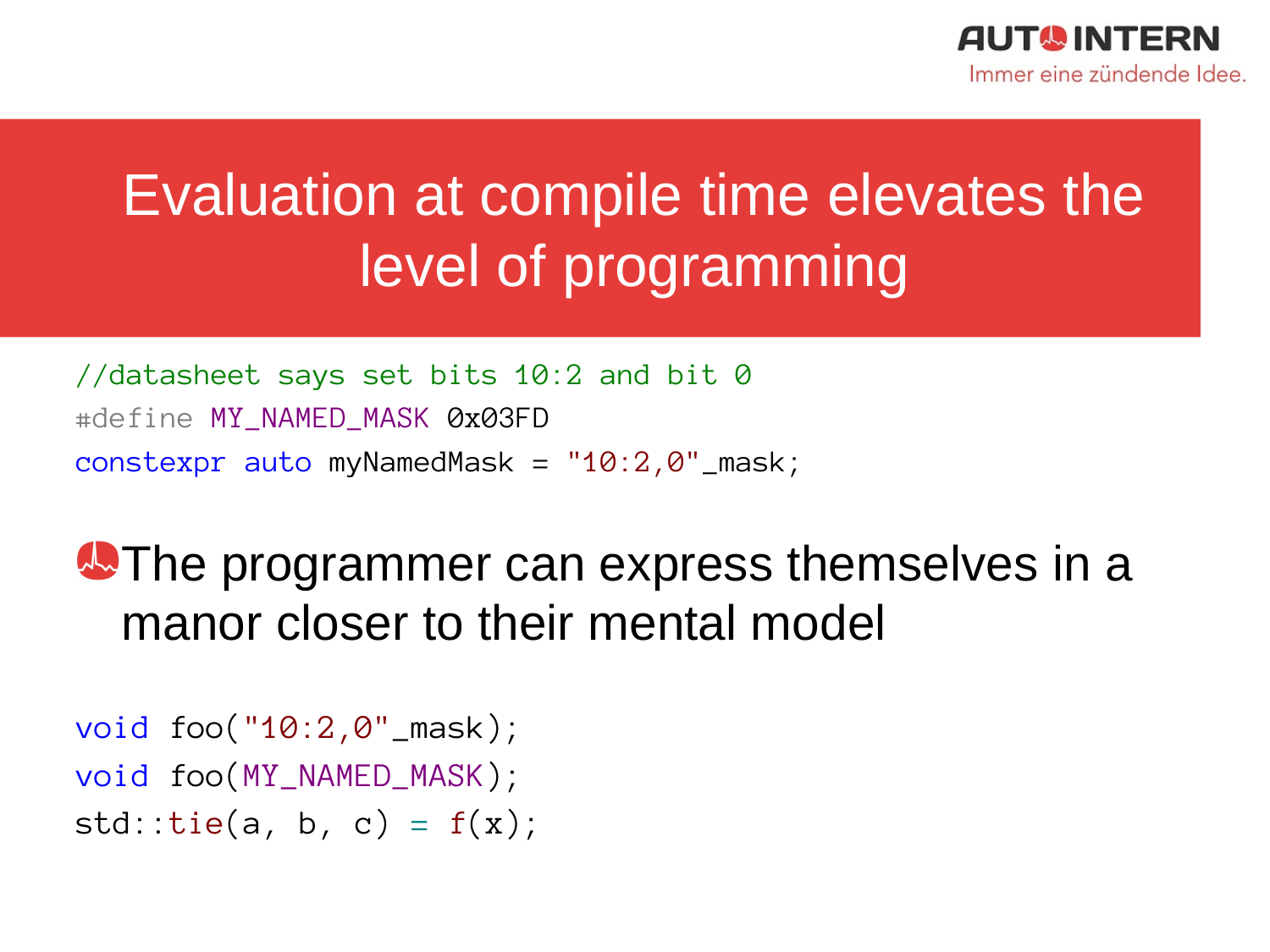

# Evaluation at compile time elevates the level of programming
//datasheet says set bits 10:2 and bit 0
#define MY_NAMED_MASK 0x03FD
constexpr auto myNamedMask = "10:2,0"_mask;

The programmer can express themselves in a manor closer to their mental model

void foo("10:2,0"_mask);
void foo(MY_NAMED_MASK);
std::tie(a, b, c) = f(x);